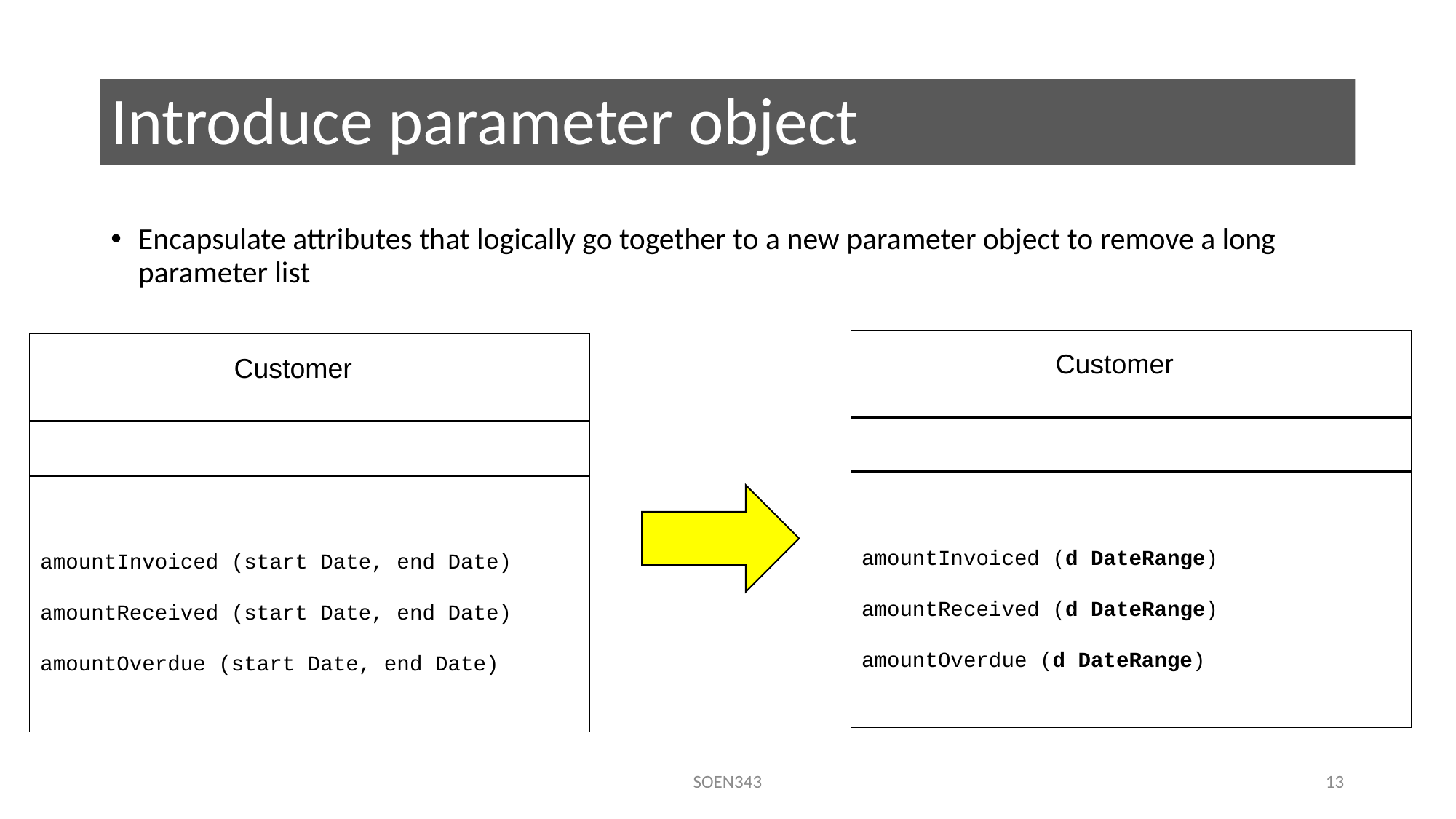

# Introduce parameter object
Encapsulate attributes that logically go together to a new parameter object to remove a long parameter list

Customer
amountInvoiced (d DateRange)

amountReceived (d DateRange)

amountOverdue (d DateRange)

Customer
amountInvoiced (start Date, end Date)

amountReceived (start Date, end Date)

amountOverdue (start Date, end Date)

SOEN343
13